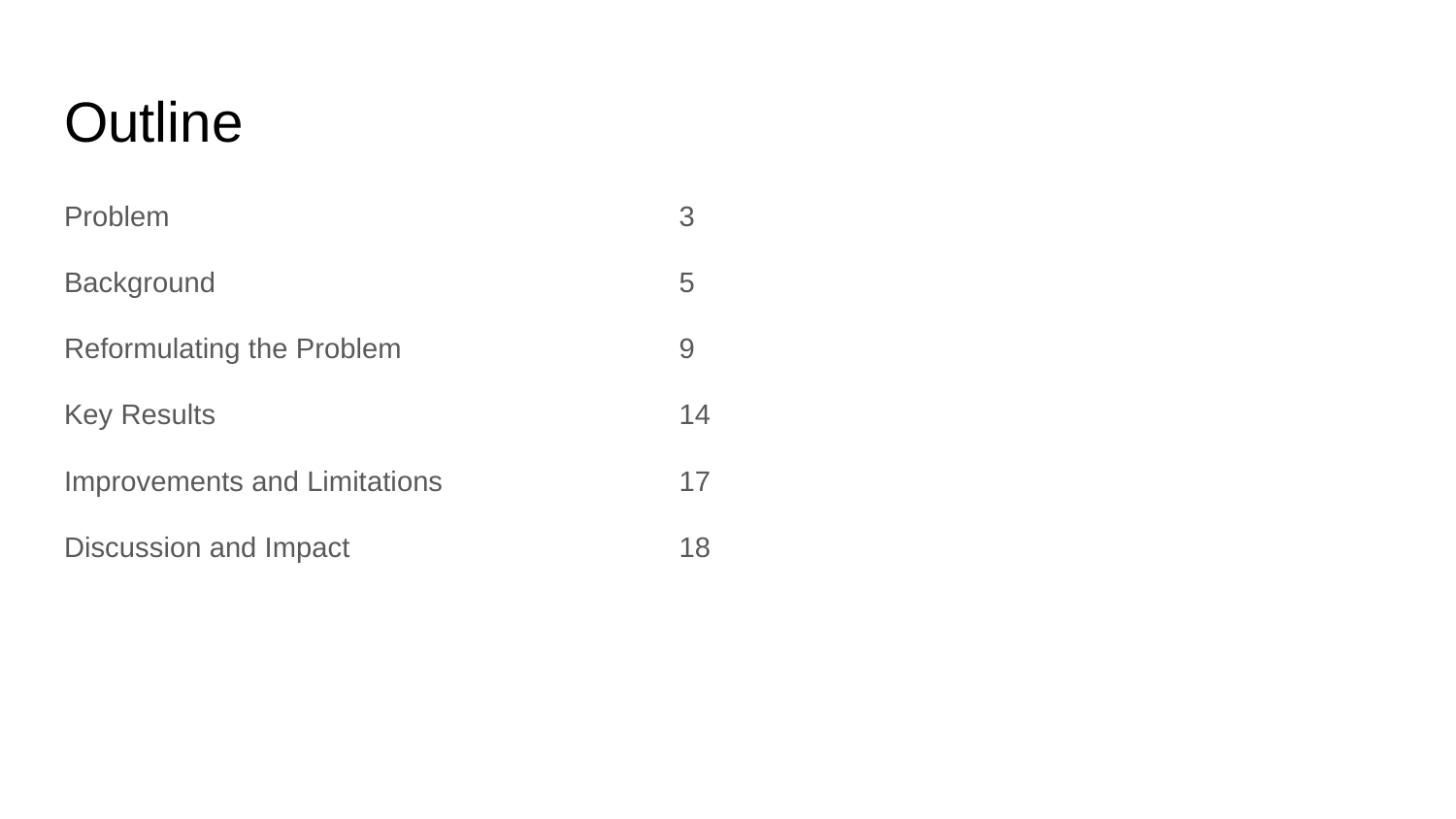

# Outline
Problem
Background
Reformulating the Problem
Key Results
Improvements and Limitations
Discussion and Impact

3
5
9
14
17
18